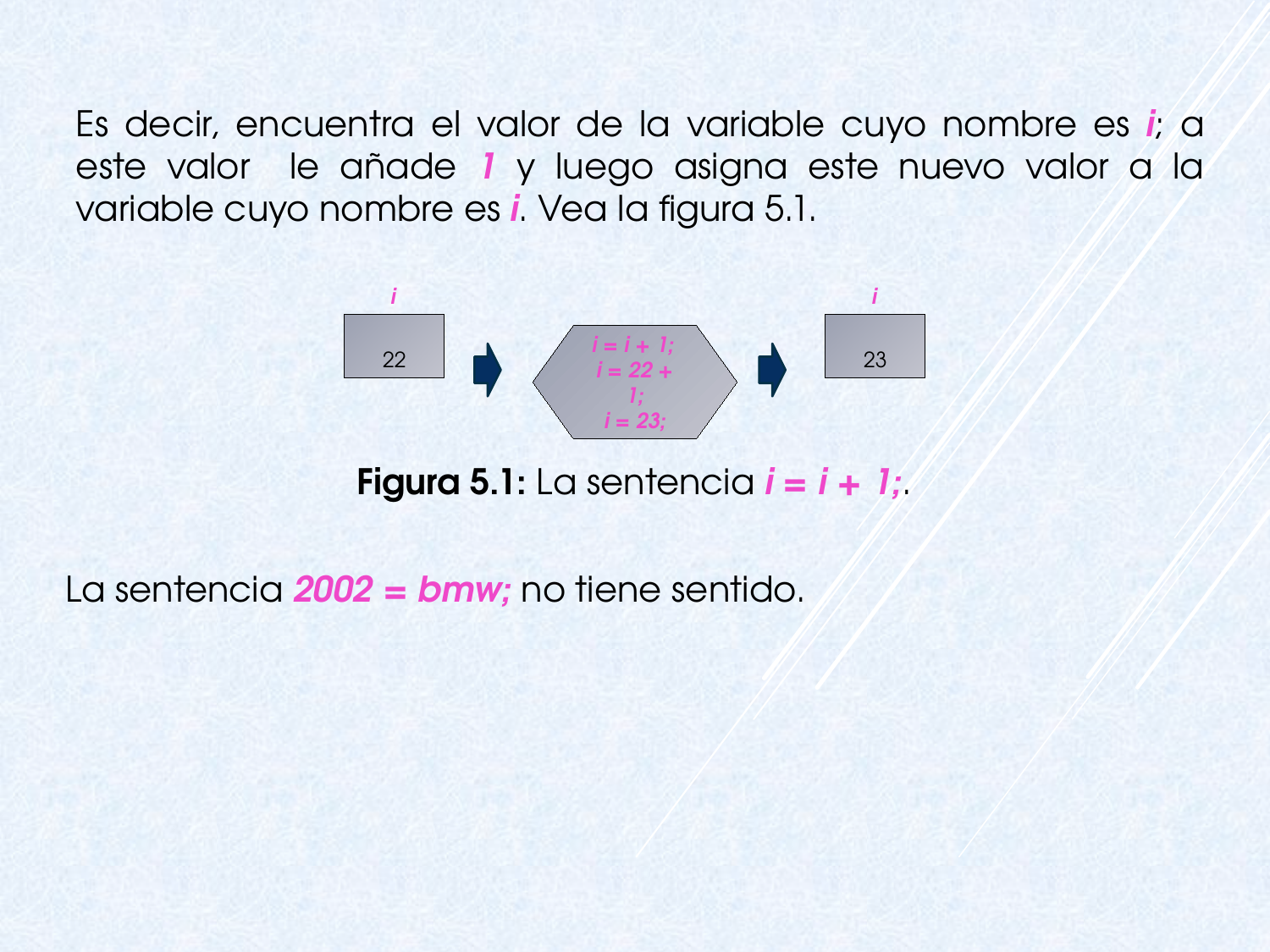

Es decir, encuentra el valor de la variable cuyo nombre es i; a este valor  le añade 1 y luego asigna este nuevo valor a la variable cuyo nombre es i. Vea la figura 5.1.
i

22
i

23
 i = i + 1;
i = 22 + 1;
i = 23;

Figura 5.1: La sentencia i = i + 1;.
La sentencia 2002 = bmw; no tiene sentido.